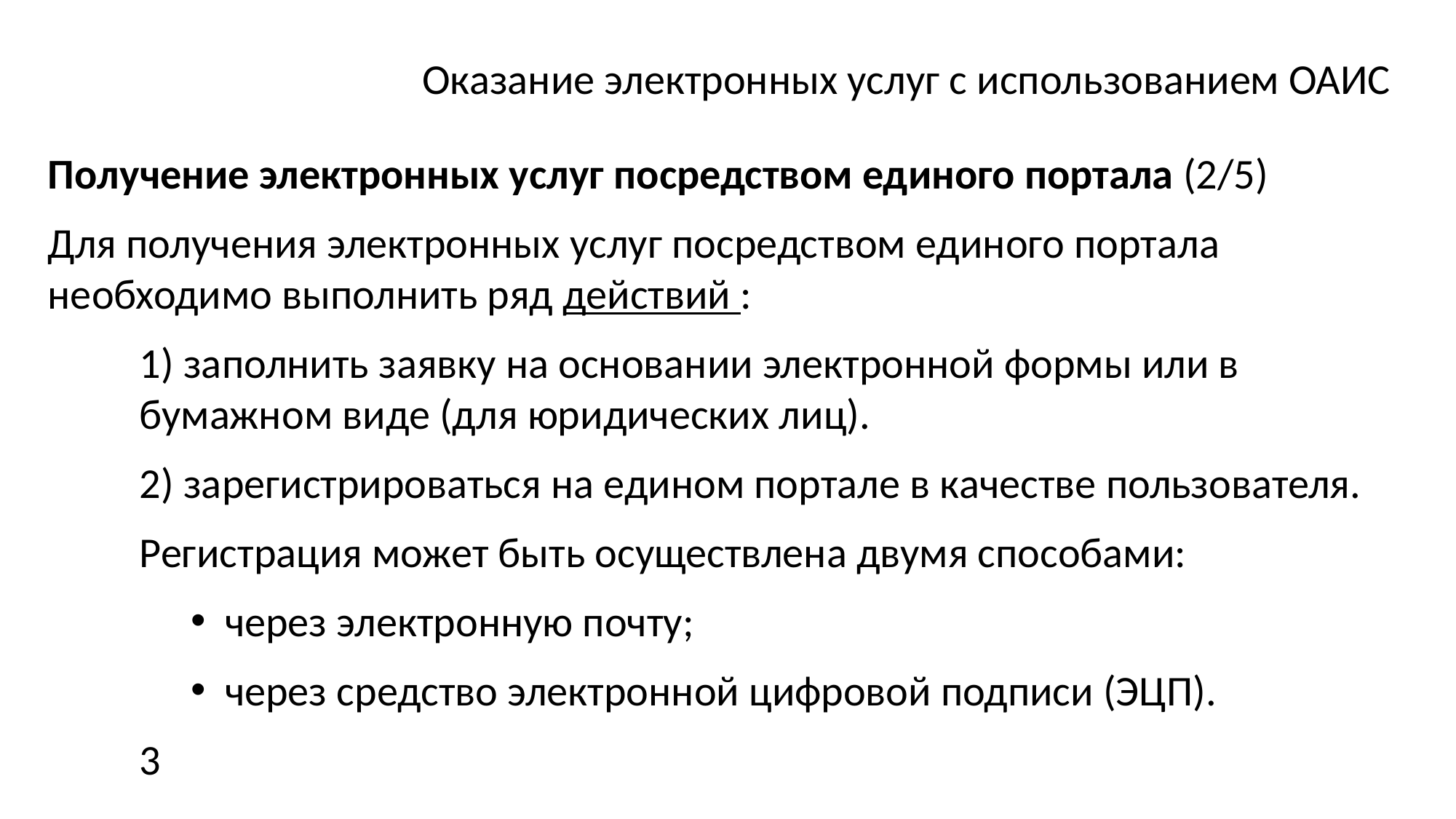

Оказание электронных услуг с использованием ОАИС

Получение электронных услуг посредством единого портала (2/5)
Для получения электронных услуг посредством единого портала необходимо выполнить ряд действий :
1) заполнить заявку на основании электронной формы или в бумажном виде (для юридических лиц).
2) зарегистрироваться на едином портале в качестве пользователя.
Регистрация может быть осуществлена двумя способами:
через электронную почту;
через средство электронной цифровой подписи (ЭЦП).
3